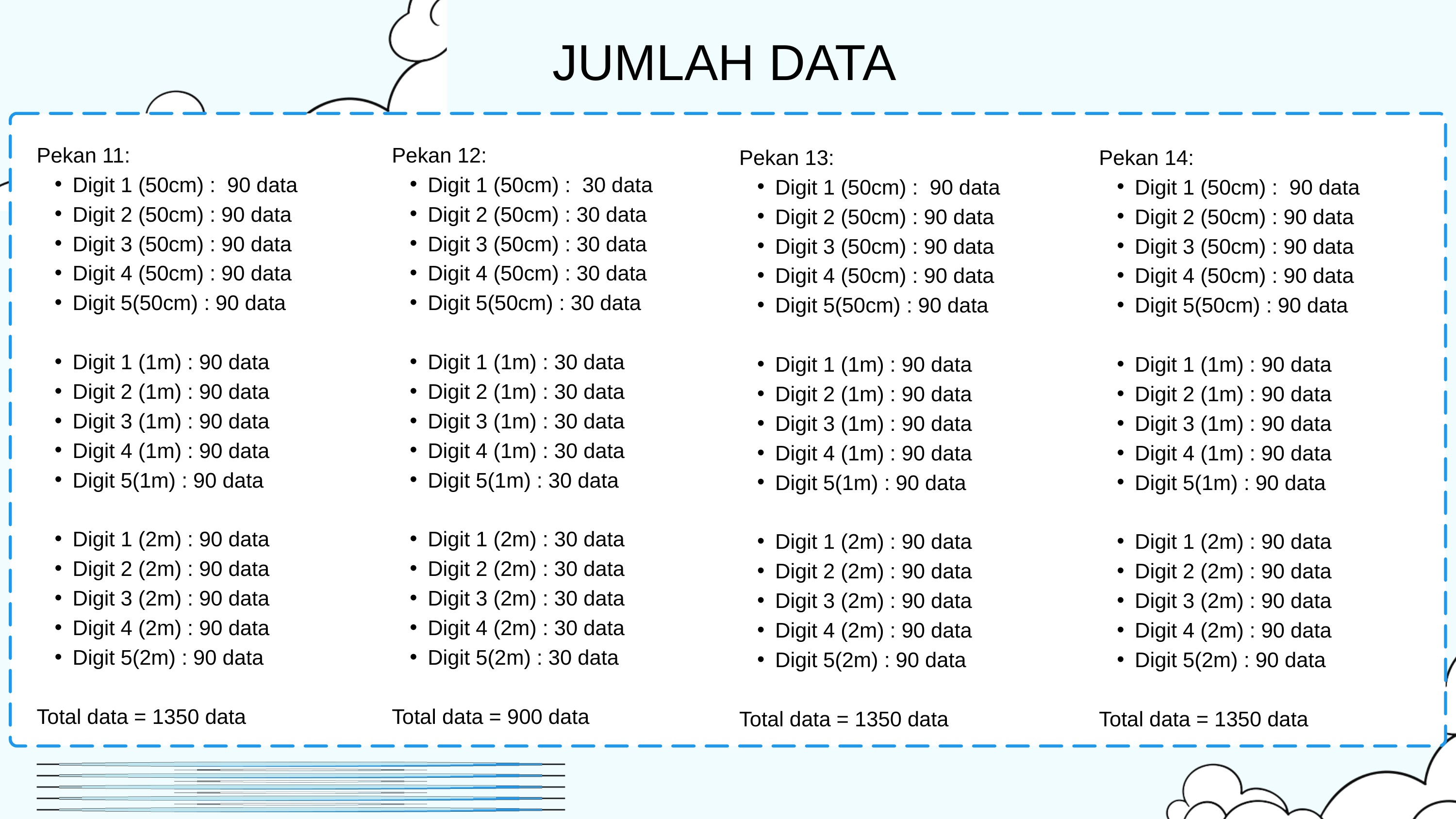

JUMLAH DATA

Pekan 11:
Digit 1 (50cm) :  90 data
Digit 2 (50cm) : 90 data
Digit 3 (50cm) : 90 data
Digit 4 (50cm) : 90 data
Digit 5(50cm) : 90 data

Digit 1 (1m) : 90 data
Digit 2 (1m) : 90 data
Digit 3 (1m) : 90 data
Digit 4 (1m) : 90 data
Digit 5(1m) : 90 data

Digit 1 (2m) : 90 data
Digit 2 (2m) : 90 data
Digit 3 (2m) : 90 data
Digit 4 (2m) : 90 data
Digit 5(2m) : 90 data

Total data = 1350 data
Pekan 12:
Digit 1 (50cm) :  30 data
Digit 2 (50cm) : 30 data
Digit 3 (50cm) : 30 data
Digit 4 (50cm) : 30 data
Digit 5(50cm) : 30 data

Digit 1 (1m) : 30 data
Digit 2 (1m) : 30 data
Digit 3 (1m) : 30 data
Digit 4 (1m) : 30 data
Digit 5(1m) : 30 data

Digit 1 (2m) : 30 data
Digit 2 (2m) : 30 data
Digit 3 (2m) : 30 data
Digit 4 (2m) : 30 data
Digit 5(2m) : 30 data

Total data = 900 data
Pekan 13:
Digit 1 (50cm) :  90 data
Digit 2 (50cm) : 90 data
Digit 3 (50cm) : 90 data
Digit 4 (50cm) : 90 data
Digit 5(50cm) : 90 data

Digit 1 (1m) : 90 data
Digit 2 (1m) : 90 data
Digit 3 (1m) : 90 data
Digit 4 (1m) : 90 data
Digit 5(1m) : 90 data

Digit 1 (2m) : 90 data
Digit 2 (2m) : 90 data
Digit 3 (2m) : 90 data
Digit 4 (2m) : 90 data
Digit 5(2m) : 90 data

Total data = 1350 data
Pekan 14:
Digit 1 (50cm) :  90 data
Digit 2 (50cm) : 90 data
Digit 3 (50cm) : 90 data
Digit 4 (50cm) : 90 data
Digit 5(50cm) : 90 data

Digit 1 (1m) : 90 data
Digit 2 (1m) : 90 data
Digit 3 (1m) : 90 data
Digit 4 (1m) : 90 data
Digit 5(1m) : 90 data

Digit 1 (2m) : 90 data
Digit 2 (2m) : 90 data
Digit 3 (2m) : 90 data
Digit 4 (2m) : 90 data
Digit 5(2m) : 90 data

Total data = 1350 data